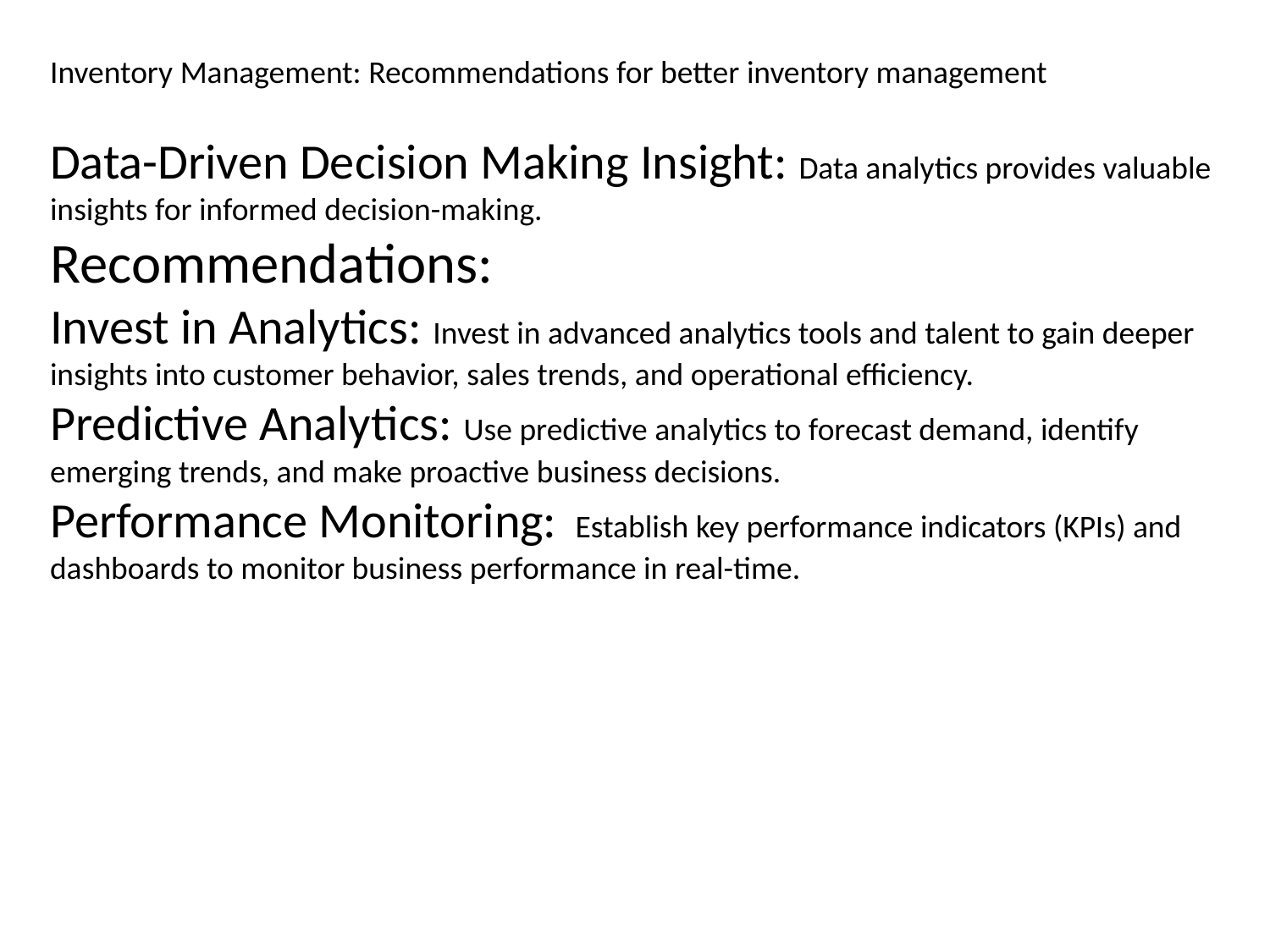

Inventory Management: Recommendations for better inventory management
Data-Driven Decision Making Insight: Data analytics provides valuable insights for informed decision-making.
Recommendations:
Invest in Analytics: Invest in advanced analytics tools and talent to gain deeper insights into customer behavior, sales trends, and operational efficiency.
Predictive Analytics: Use predictive analytics to forecast demand, identify emerging trends, and make proactive business decisions.
Performance Monitoring:  Establish key performance indicators (KPIs) and dashboards to monitor business performance in real-time.